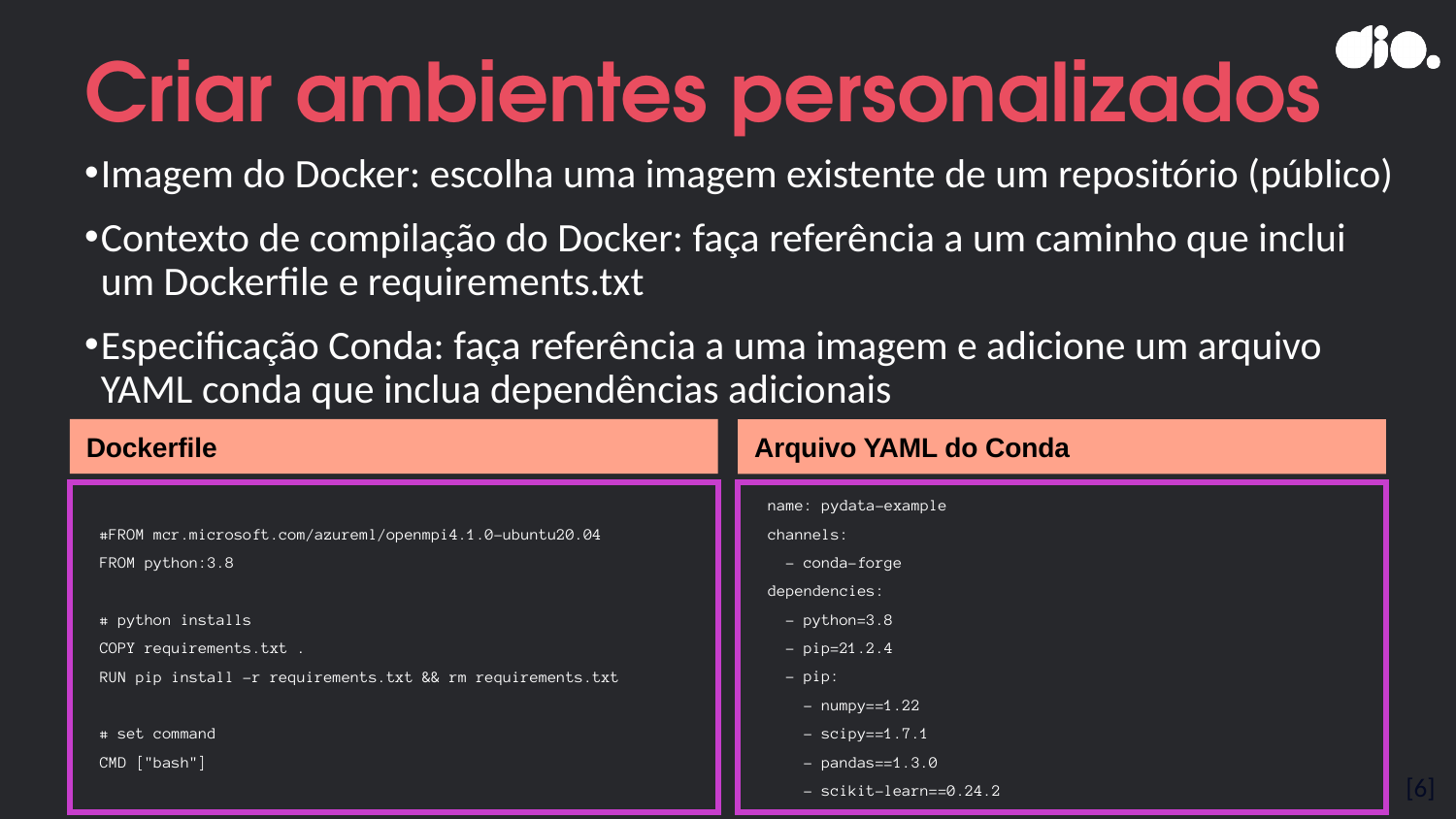

# Criar ambientes personalizados
Imagem do Docker: escolha uma imagem existente de um repositório (público)
Contexto de compilação do Docker: faça referência a um caminho que inclui um Dockerfile e requirements.txt
Especificação Conda: faça referência a uma imagem e adicione um arquivo YAML conda que inclua dependências adicionais
Dockerfile
#FROM mcr.microsoft.com/azureml/openmpi4.1.0-ubuntu20.04
FROM python:3.8

# python installs
COPY requirements.txt .
RUN pip install -r requirements.txt && rm requirements.txt

# set command
CMD ["bash"]
Arquivo YAML do Conda
name: pydata-example
channels:
  - conda-forge
dependencies:
  - python=3.8
  - pip=21.2.4
  - pip:
    - numpy==1.22
    - scipy==1.7.1
    - pandas==1.3.0
    - scikit-learn==0.24.2
[6]